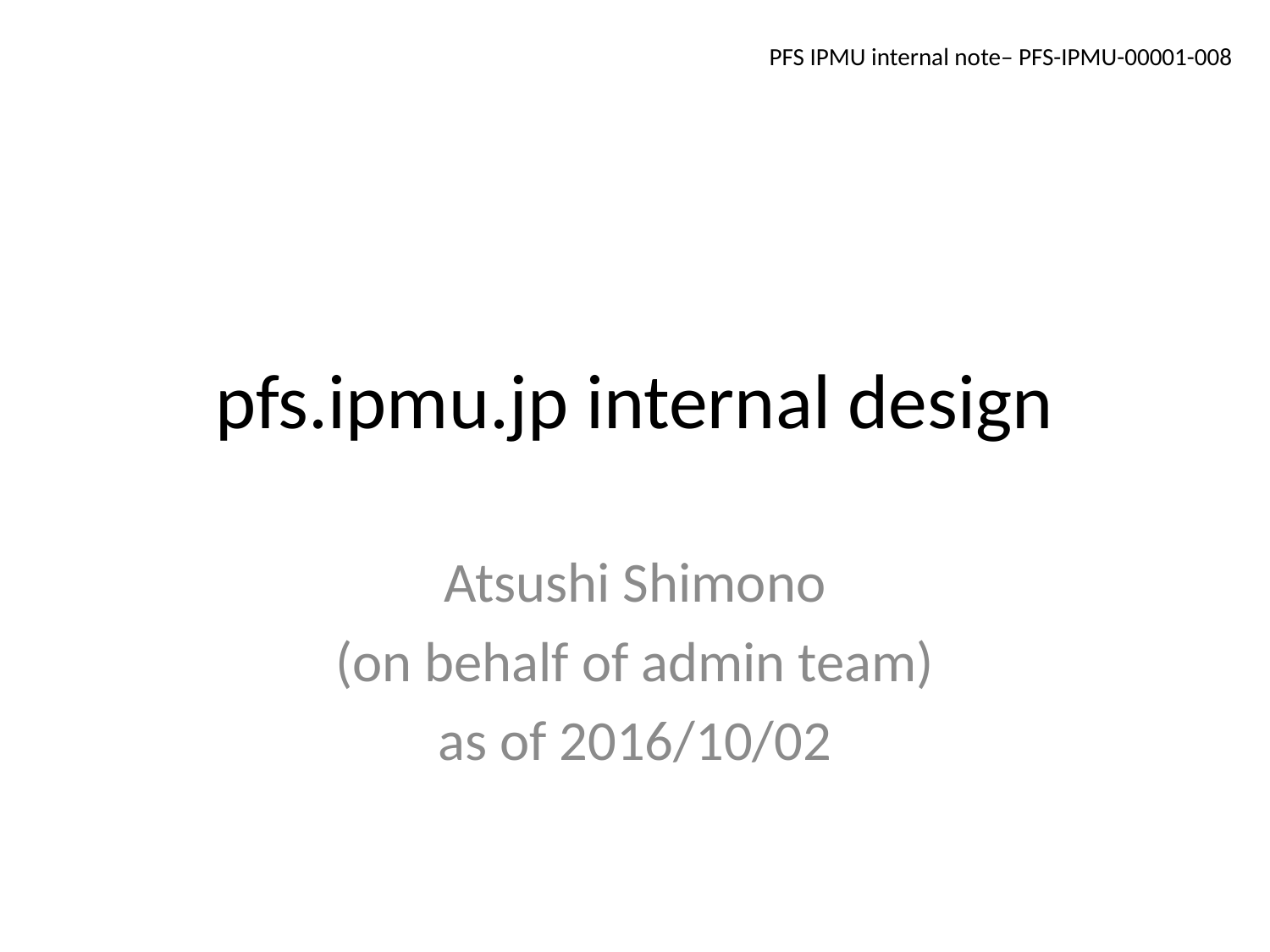

PFS IPMU internal note– PFS-IPMU-00001-008
# pfs.ipmu.jp internal design
Atsushi Shimono
(on behalf of admin team)
as of 2016/10/02